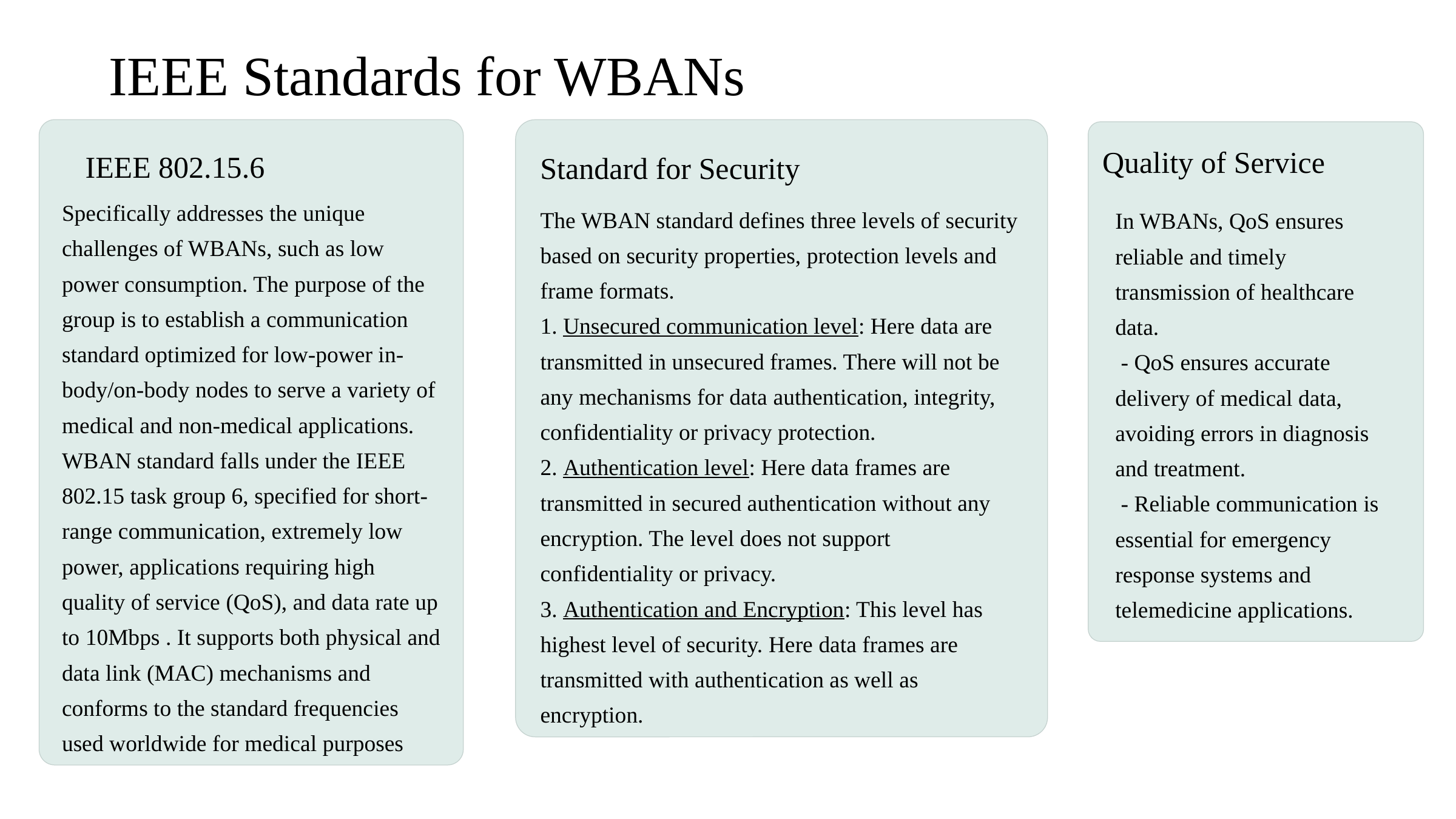

IEEE Standards for WBANs

IEEE 802.15.6
Specifically addresses the unique challenges of WBANs, such as low power consumption. The purpose of the group is to establish a communication standard optimized for low-power in-body/on-body nodes to serve a variety of medical and non-medical applications. WBAN standard falls under the IEEE 802.15 task group 6, specified for short-range communication, extremely low power, applications requiring high quality of service (QoS), and data rate up to 10Mbps . It supports both physical and data link (MAC) mechanisms and conforms to the standard frequencies used worldwide for medical purposes

Standard for Security
The WBAN standard defines three levels of security based on security properties, protection levels and frame formats.
1. Unsecured communication level: Here data are transmitted in unsecured frames. There will not be any mechanisms for data authentication, integrity, confidentiality or privacy protection.
2. Authentication level: Here data frames are transmitted in secured authentication without any encryption. The level does not support confidentiality or privacy.
3. Authentication and Encryption: This level has highest level of security. Here data frames are transmitted with authentication as well as encryption.

Quality of Service
In WBANs, QoS ensures reliable and timely transmission of healthcare data.
 - QoS ensures accurate delivery of medical data, avoiding errors in diagnosis and treatment.
 - Reliable communication is essential for emergency response systems and telemedicine applications.